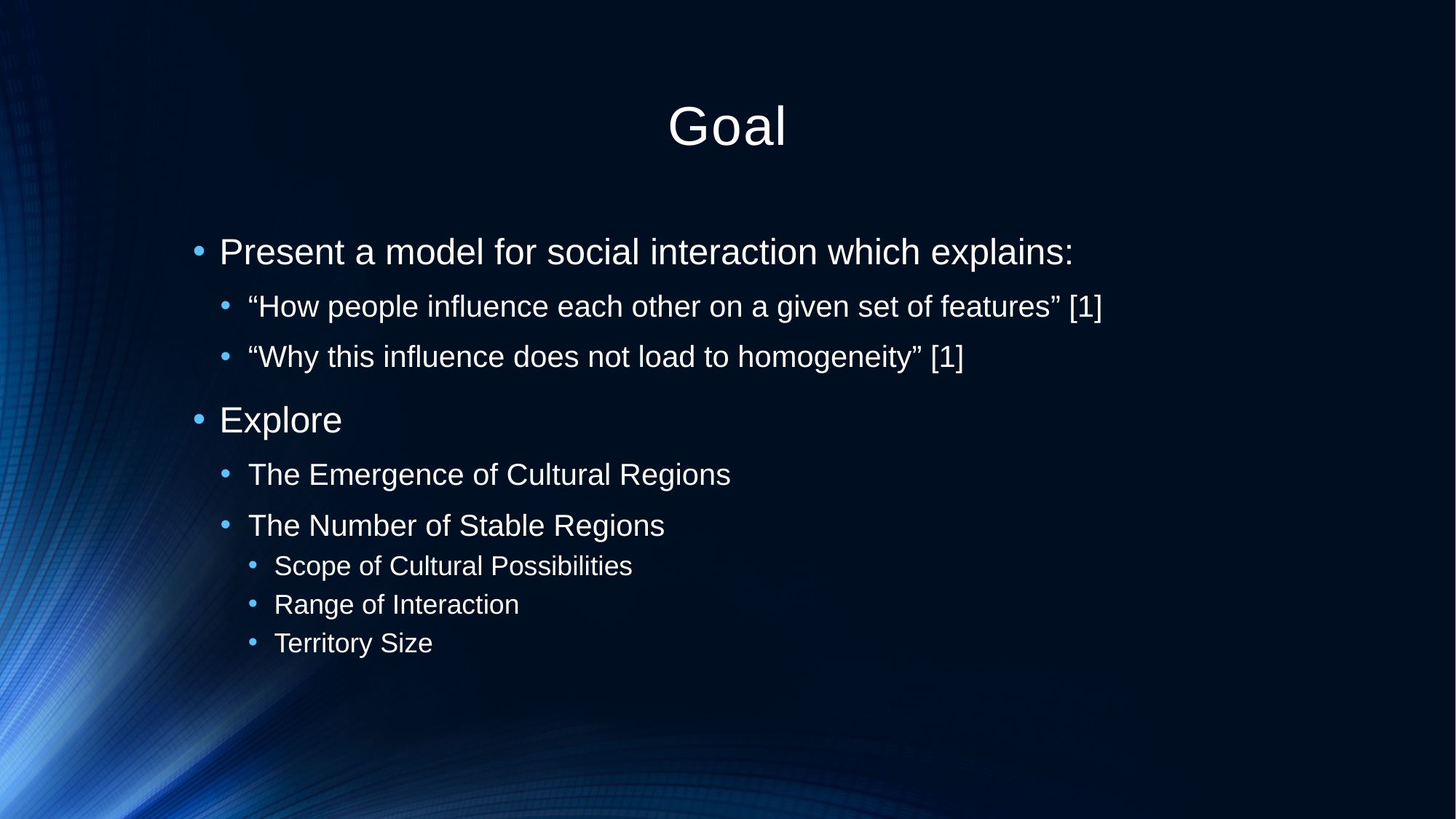

# Goal
Present a model for social interaction which explains:
“How people influence each other on a given set of features” [1]
“Why this influence does not load to homogeneity” [1]
Explore
The Emergence of Cultural Regions
The Number of Stable Regions
Scope of Cultural Possibilities
Range of Interaction
Territory Size